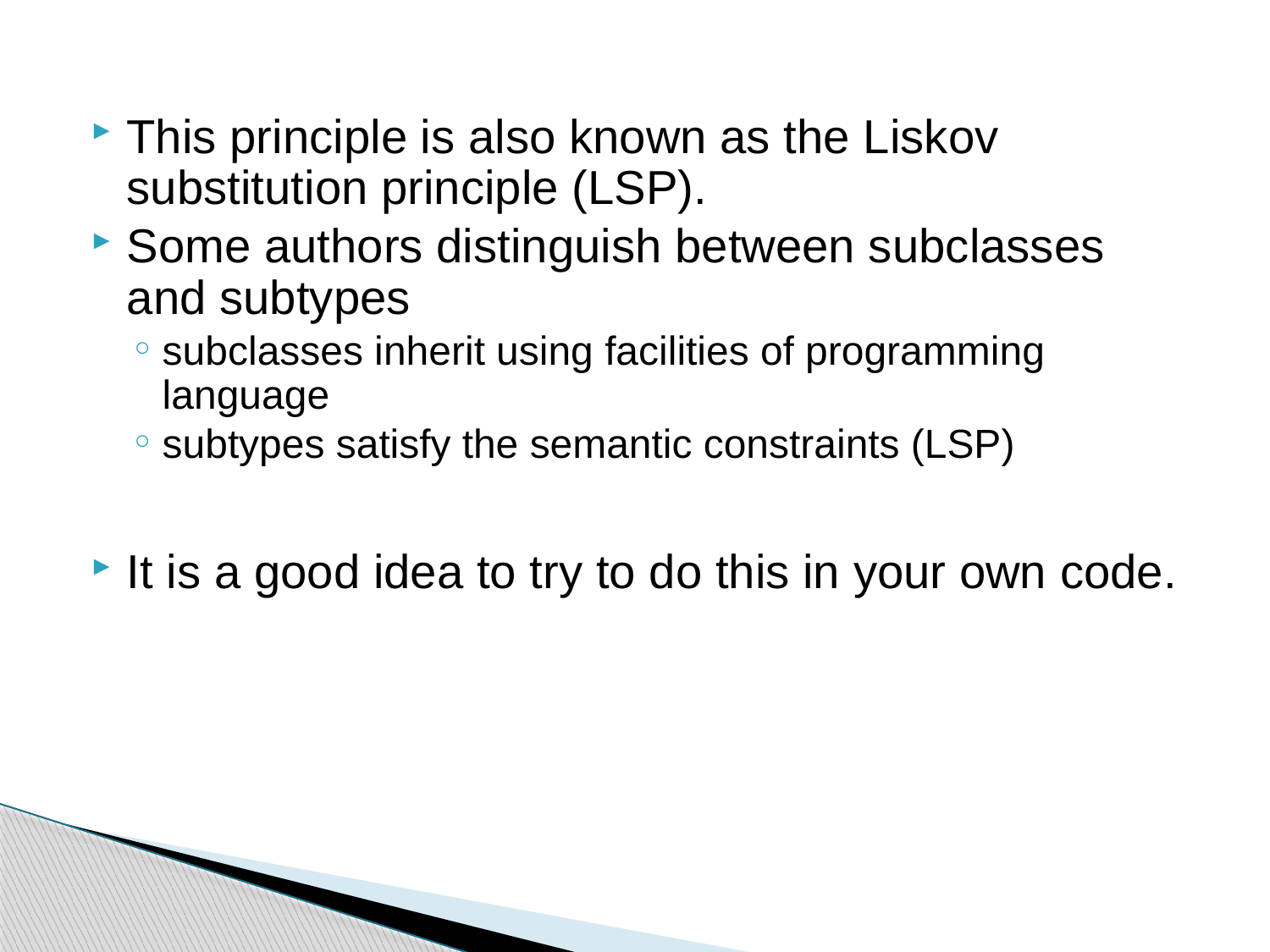

This principle is also known as the Liskov substitution principle (LSP).
Some authors distinguish between subclasses and subtypes
subclasses inherit using facilities of programming language
subtypes satisfy the semantic constraints (LSP)

It is a good idea to try to do this in your own code.